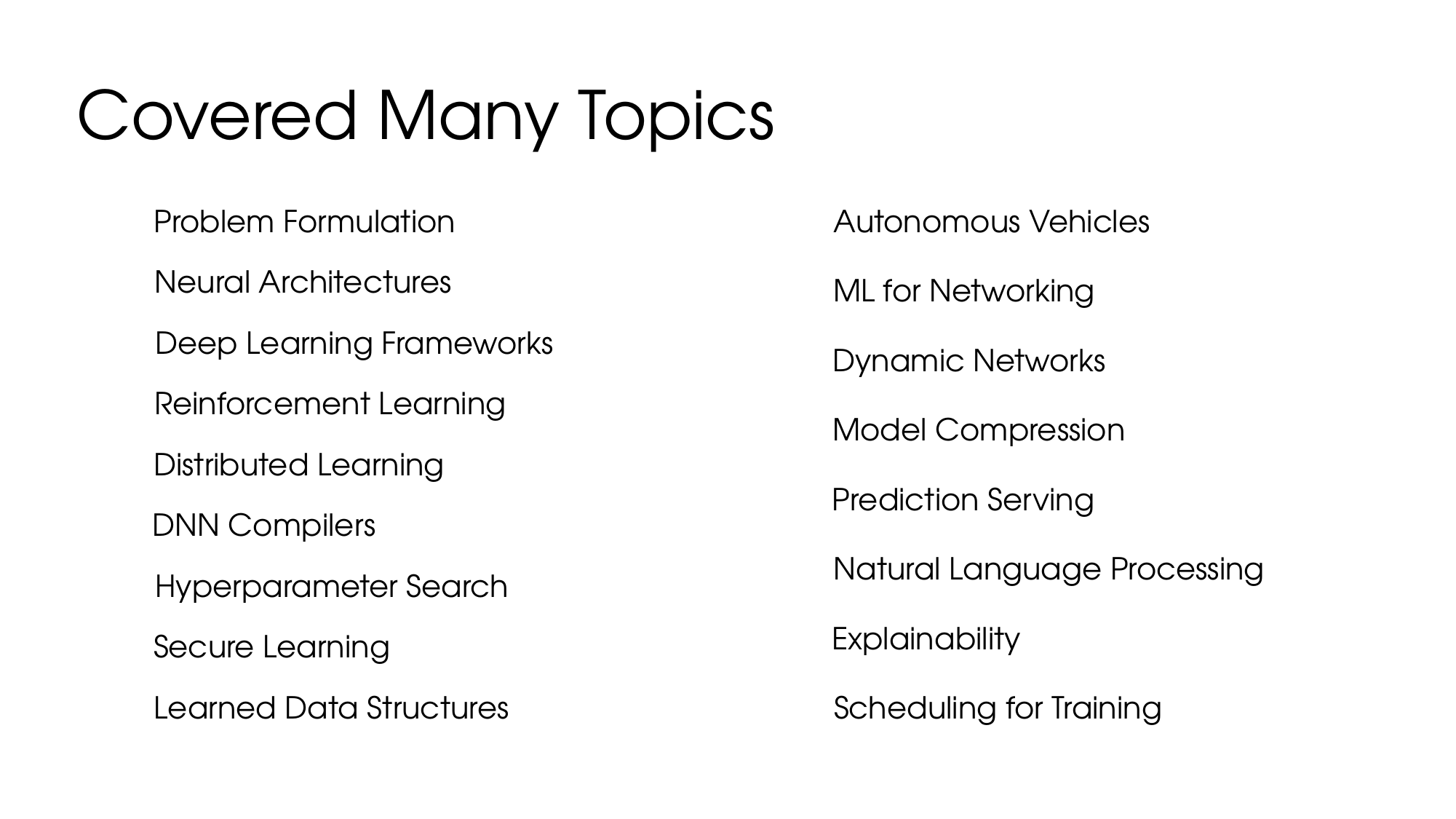

# Covered Many Topics
Problem Formulation
Autonomous Vehicles
Neural Architectures
ML for Networking
Deep Learning Frameworks
Dynamic Networks
Reinforcement Learning
Model Compression
Distributed Learning
Prediction Serving
DNN Compilers
Natural Language Processing
Hyperparameter Search
Explainability
Secure Learning
Learned Data Structures
Scheduling for Training